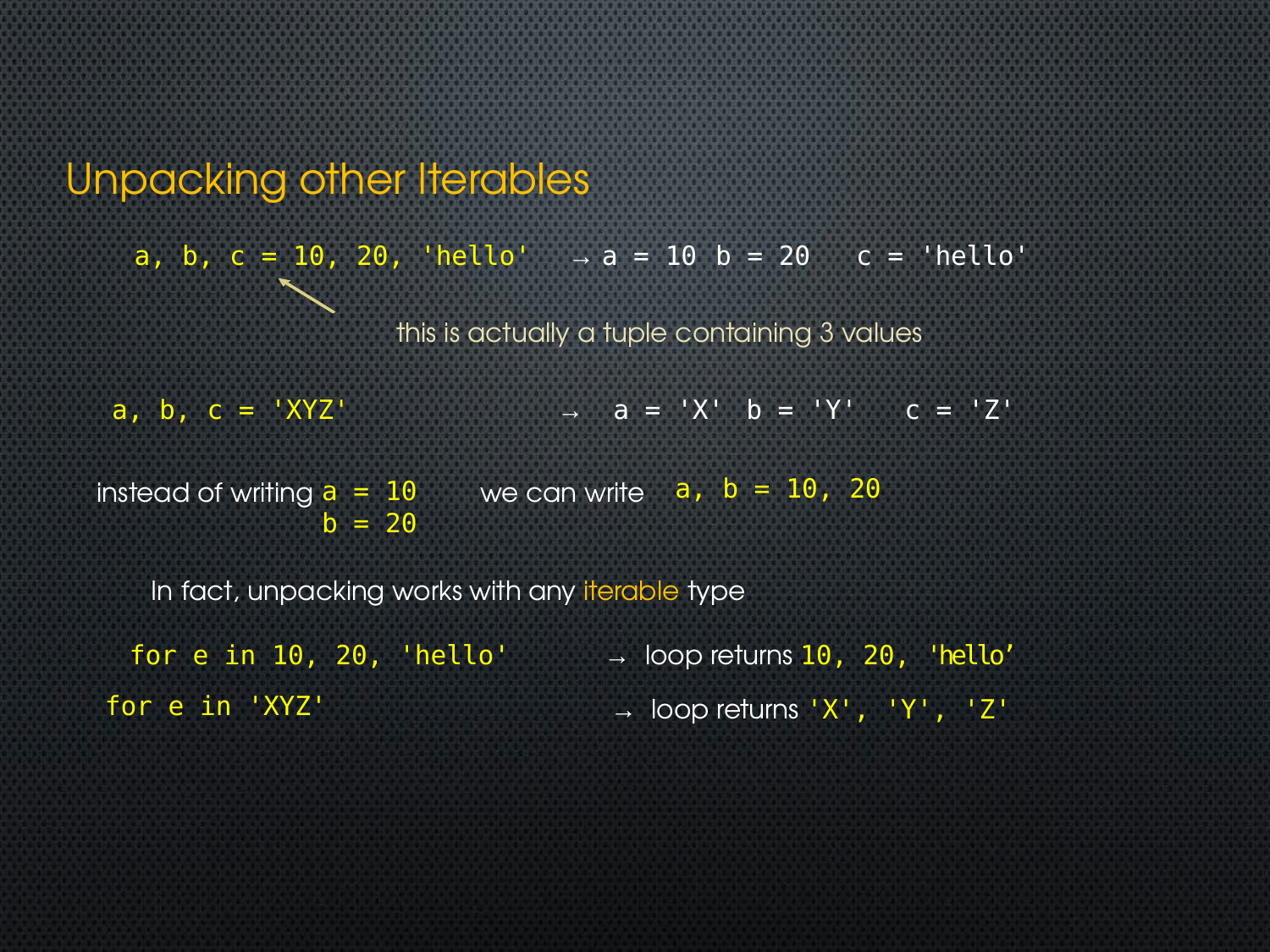

# Unpacking other Iterables
a, b, c = 10, 20, 'hello'
→ a = 10
b = 20
c = 'hello'

this is actually a tuple containing 3 values
a, b, c = 'XYZ'
→    a = 'X'
b = 'Y'
c = 'Z'
a, b = 10, 20
a = 10
b = 20
instead of writing
we can write
In fact, unpacking works with any iterable type
for e in 10, 20, 'hello'
→  loop returns 10, 20, 'hello’
→  loop returns 'X', 'Y', 'Z'
for e in 'XYZ'